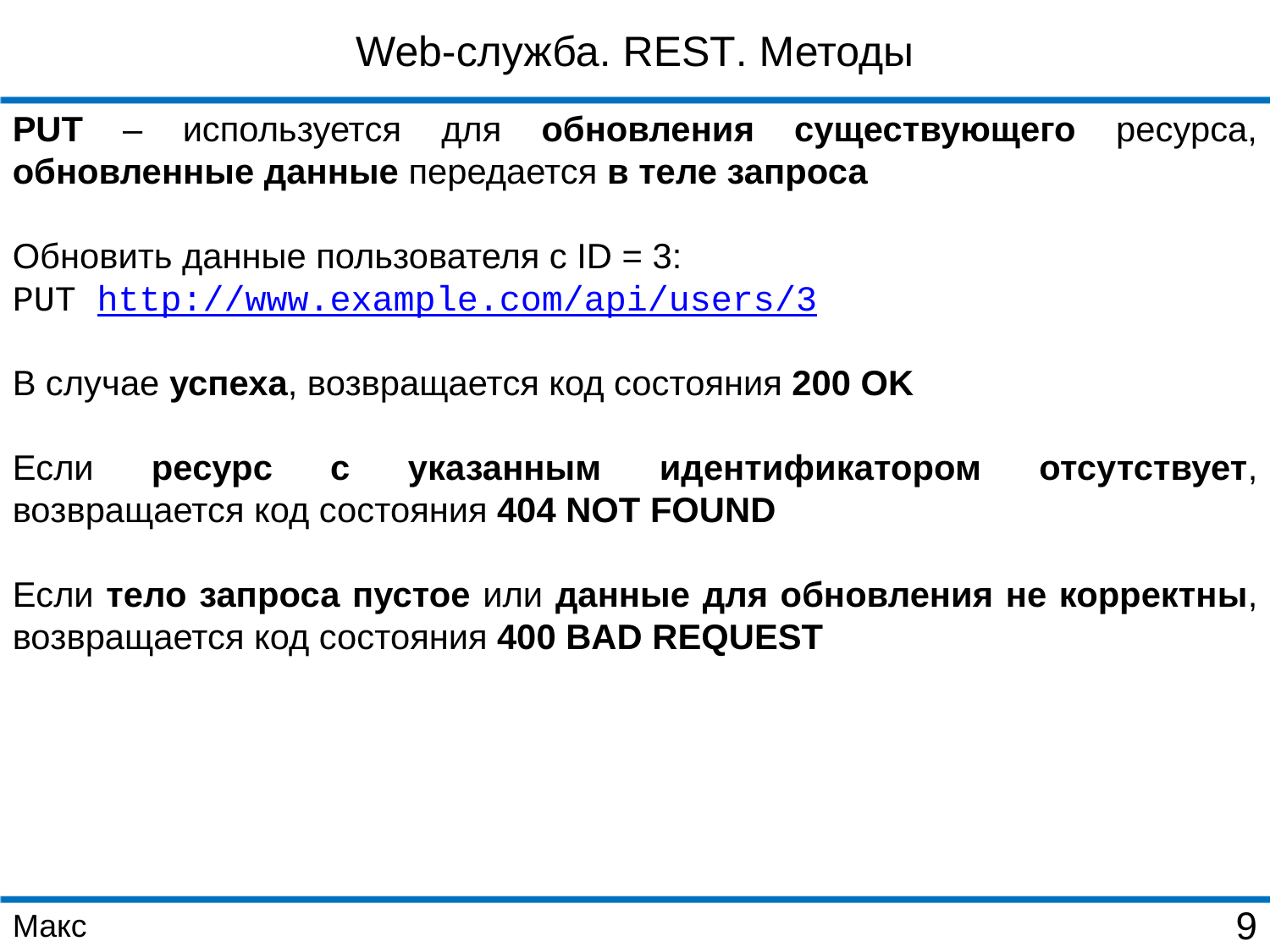

Web-служба. REST. Методы
PUT – используется для обновления существующего ресурса, обновленные данные передается в теле запроса

Обновить данные пользователя с ID = 3:
PUT http://www.example.com/api/users/3

В случае успеха, возвращается код состояния 200 OK

Если ресурс с указанным идентификатором отсутствует, возвращается код состояния 404 NOT FOUND

Если тело запроса пустое или данные для обновления не корректны, возвращается код состояния 400 BAD REQUEST
Макс
9